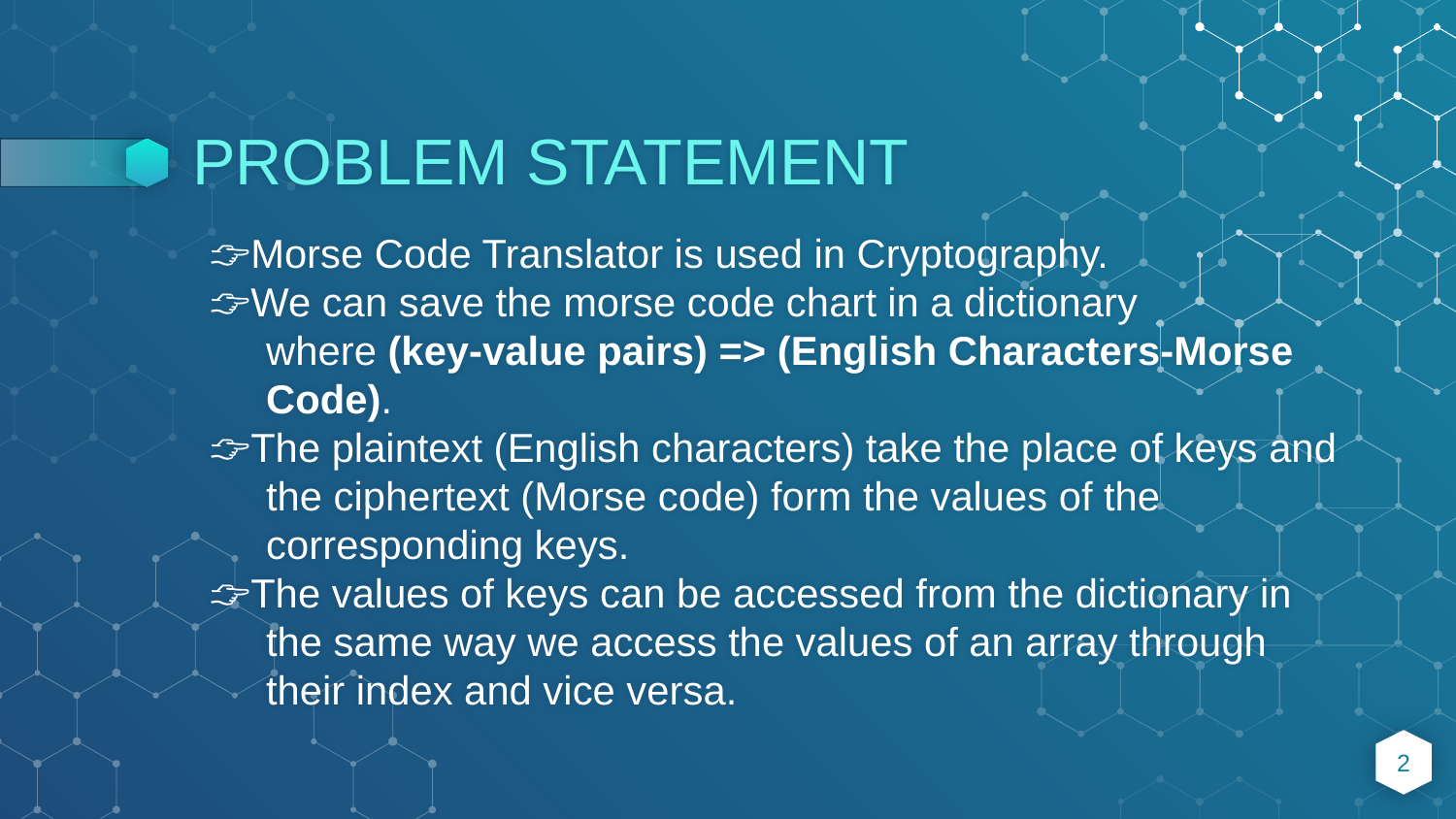

# PROBLEM STATEMENT
👉Morse Code Translator is used in Cryptography.
👉We can save the morse code chart in a dictionary where (key-value pairs) => (English Characters-Morse Code).
👉The plaintext (English characters) take the place of keys and the ciphertext (Morse code) form the values of the corresponding keys.
👉The values of keys can be accessed from the dictionary in the same way we access the values of an array through their index and vice versa.

2